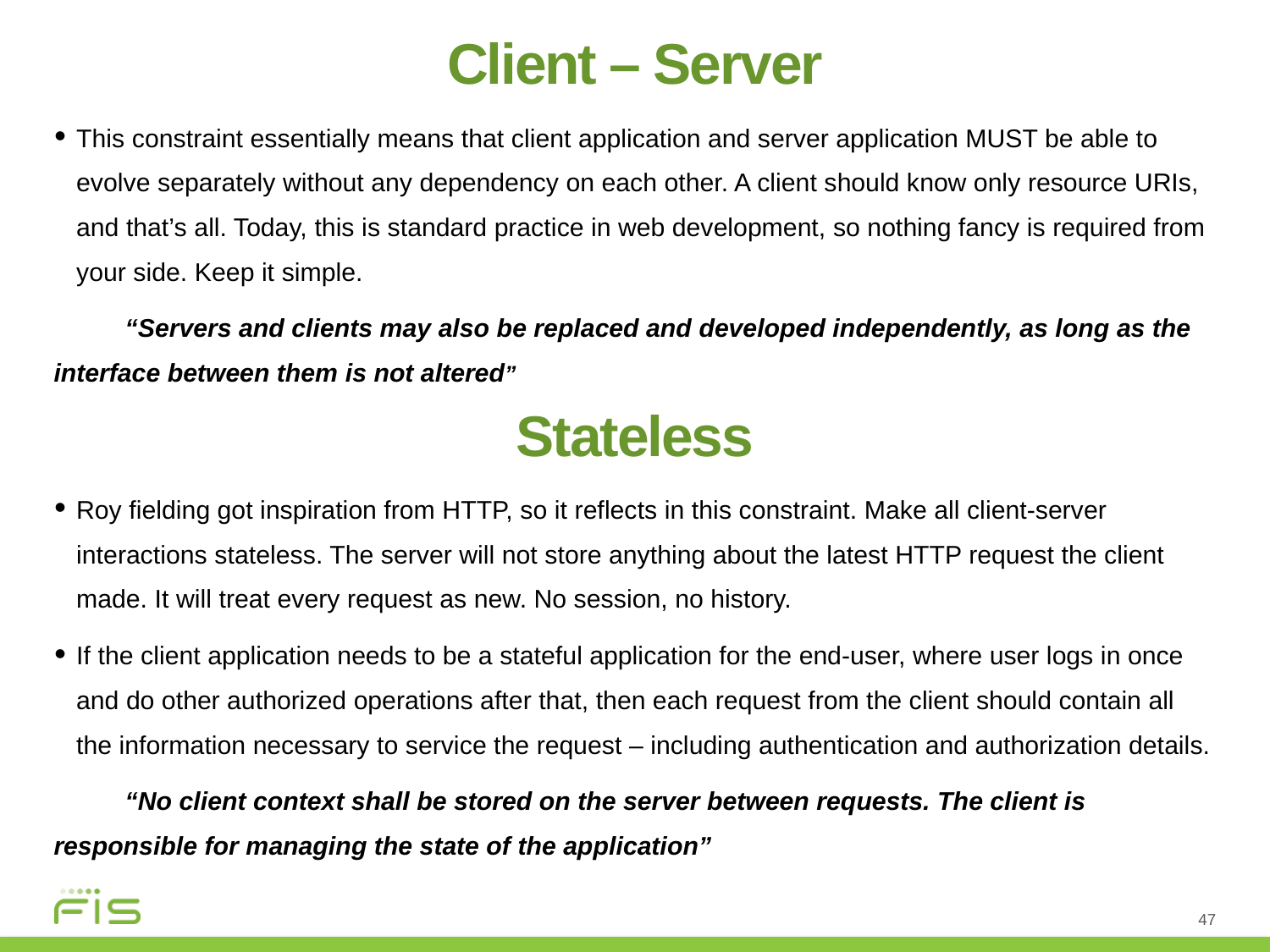

Client – Server
This constraint essentially means that client application and server application MUST be able to evolve separately without any dependency on each other. A client should know only resource URIs, and that’s all. Today, this is standard practice in web development, so nothing fancy is required from your side. Keep it simple.
	“Servers and clients may also be replaced and developed independently, as long as the interface between them is not altered”
Stateless
Roy fielding got inspiration from HTTP, so it reflects in this constraint. Make all client-server interactions stateless. The server will not store anything about the latest HTTP request the client made. It will treat every request as new. No session, no history.
If the client application needs to be a stateful application for the end-user, where user logs in once and do other authorized operations after that, then each request from the client should contain all the information necessary to service the request – including authentication and authorization details.
	“No client context shall be stored on the server between requests. The client is responsible for managing the state of the application”

47